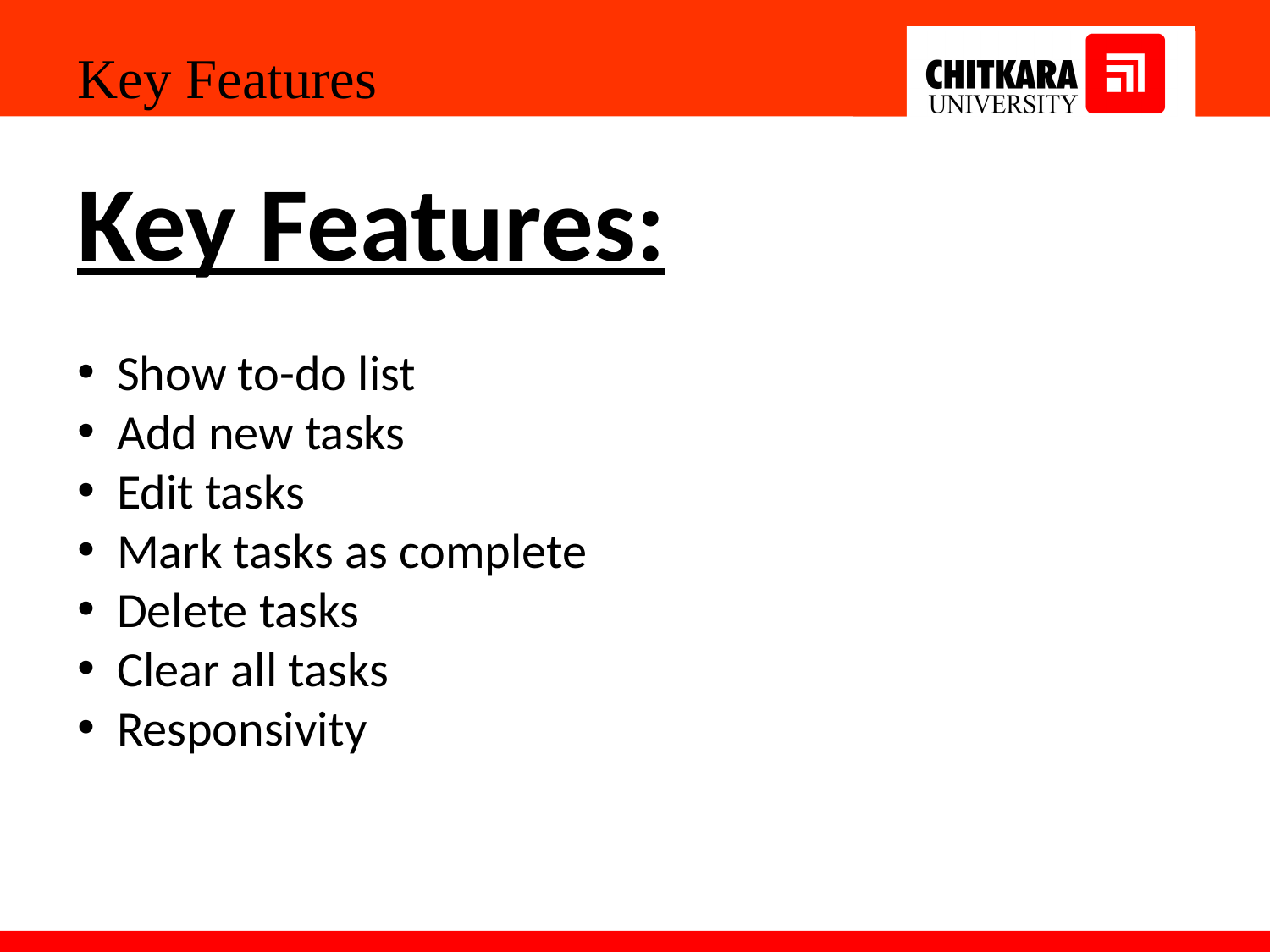

Key Features
Key Features:
Show to-do list
Add new tasks
Edit tasks
Mark tasks as complete
Delete tasks
Clear all tasks
Responsivity